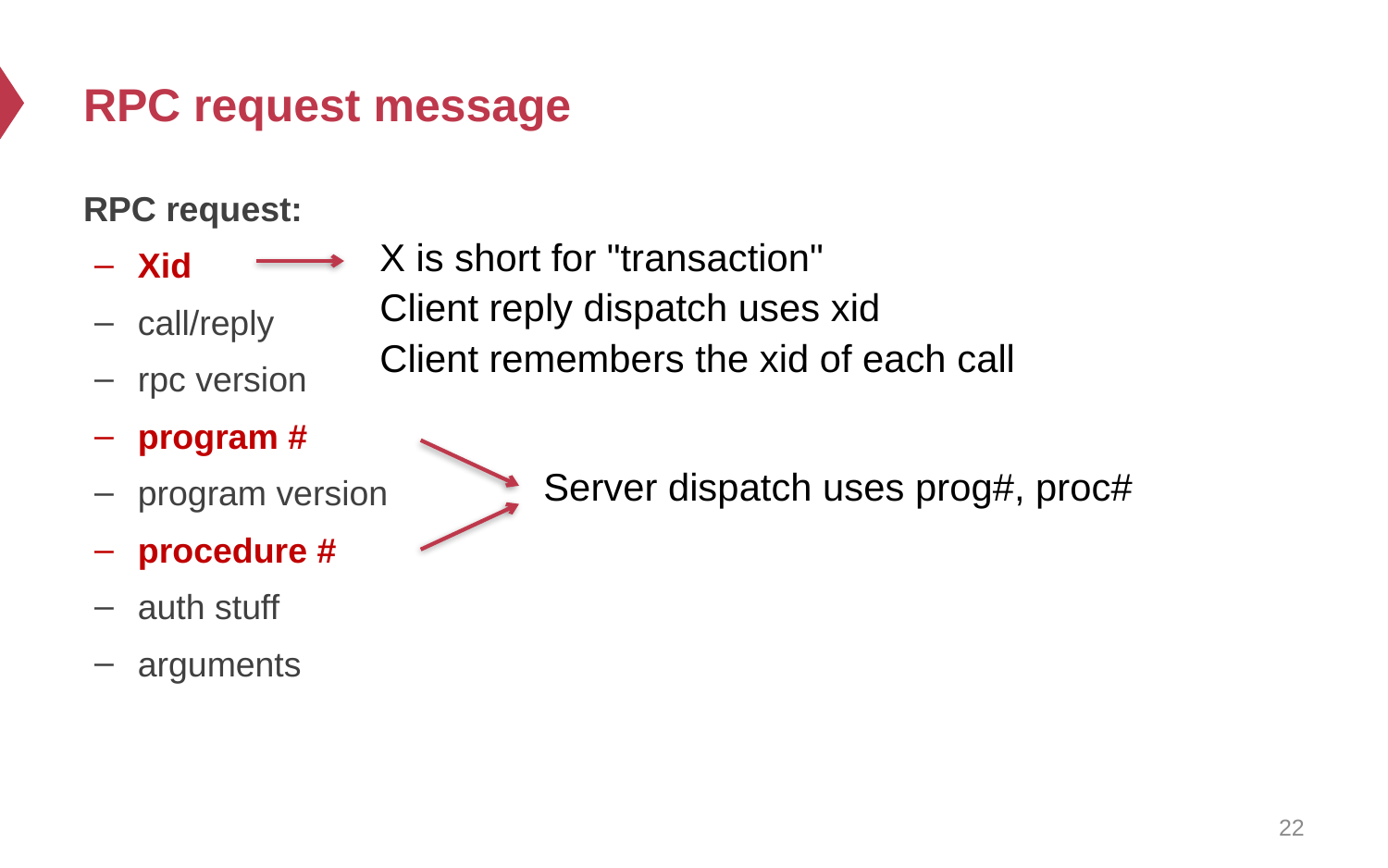

# RPC request message
RPC request:
Xid
call/reply
rpc version
program #
program version
procedure #
auth stuff
arguments

X is short for "transaction"
Client reply dispatch uses xid
Client remembers the xid of each call
Server dispatch uses prog#, proc#
22